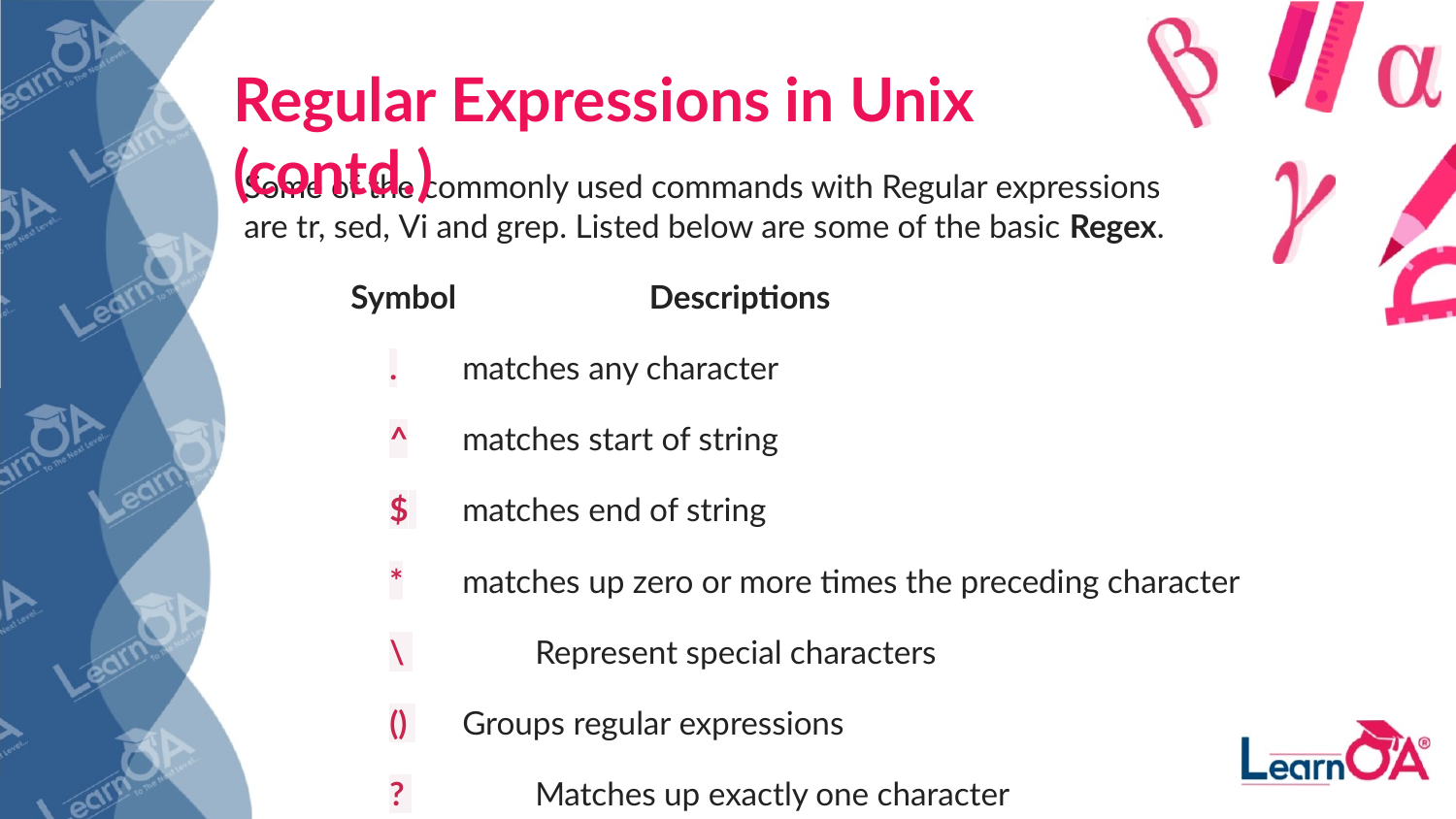

Regular Expressions in Unix (contd.)
Some of the commonly used commands with Regular expressions
are tr, sed, Vi and grep. Listed below are some of the basic Regex.
     Symbol  	     Descriptions
. 	matches any character
^ 	matches start of string
$ 	matches end of string
* 	matches up zero or more times the preceding character
\ 	Represent special characters
() 	Groups regular expressions
? 	Matches up exactly one character